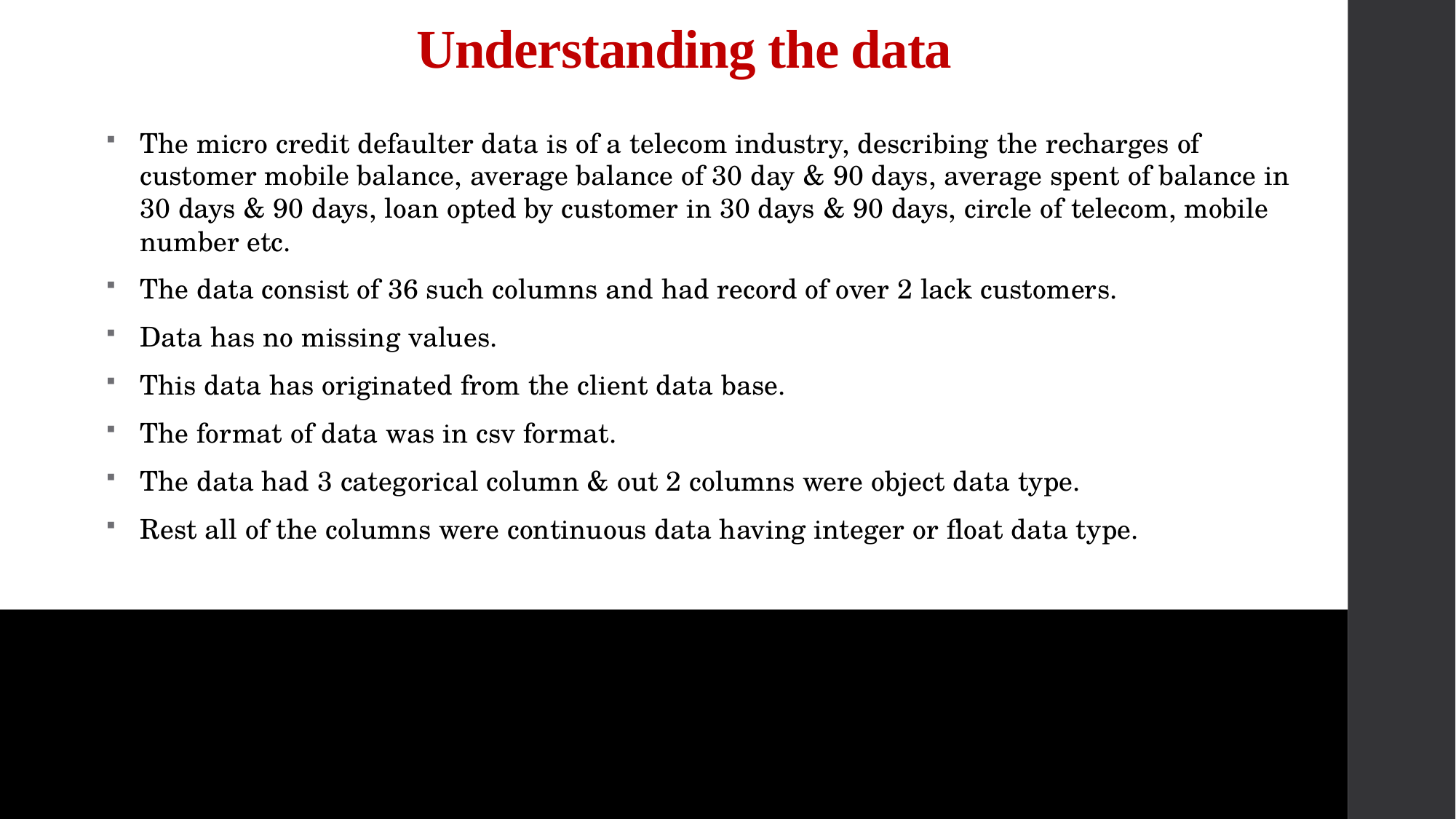

# Understanding the data
The micro credit defaulter data is of a telecom industry, describing the recharges of customer mobile balance, average balance of 30 day & 90 days, average spent of balance in 30 days & 90 days, loan opted by customer in 30 days & 90 days, circle of telecom, mobile number etc.
The data consist of 36 such columns and had record of over 2 lack customers.
Data has no missing values.
This data has originated from the client data base.
The format of data was in csv format.
The data had 3 categorical column & out 2 columns were object data type.
Rest all of the columns were continuous data having integer or float data type.